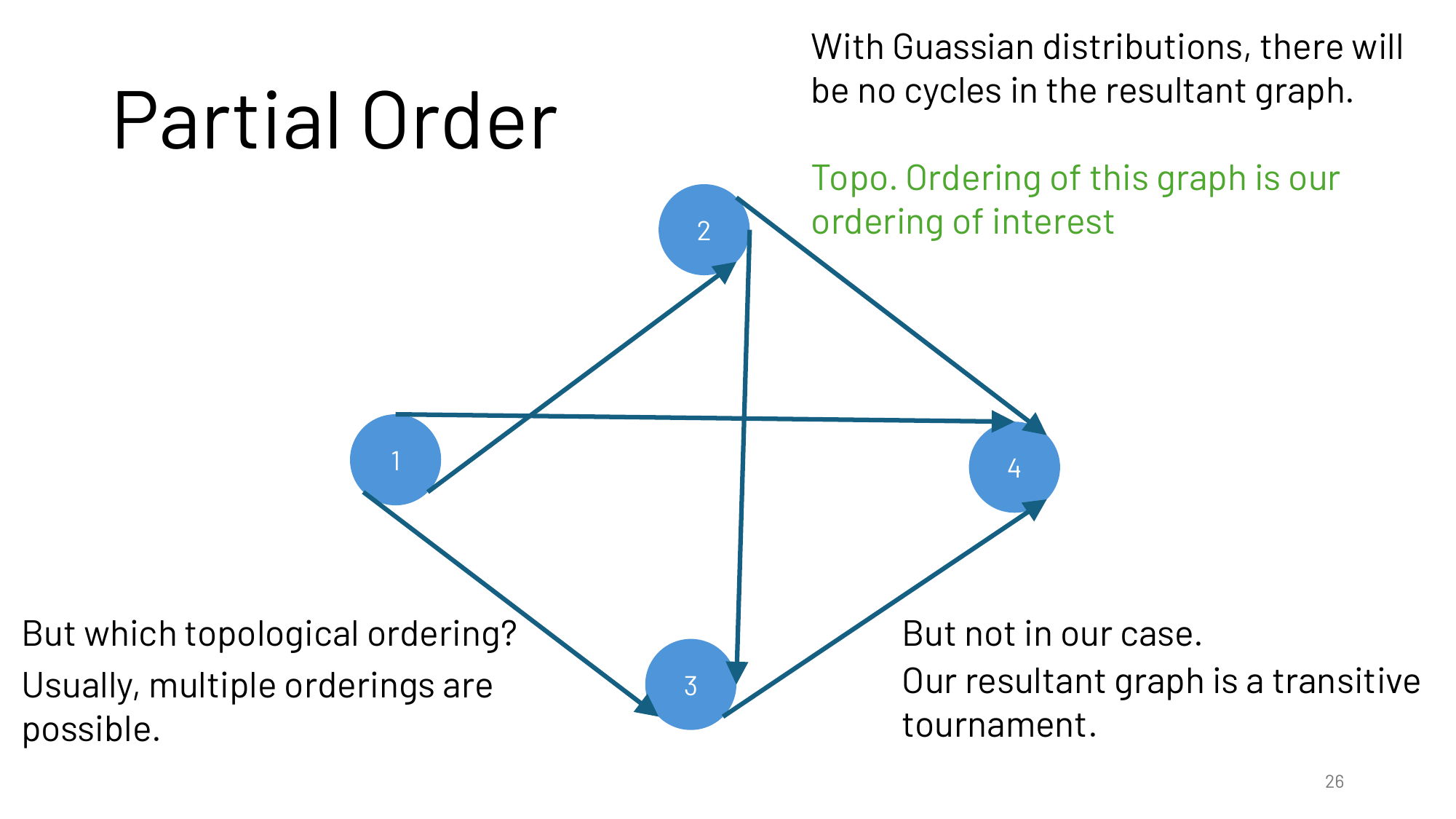

With Guassian distributions, there will be no cycles in the resultant graph.
Topo. Ordering of this graph is our ordering of interest
# Partial Order
2
1
4
But which topological ordering?
But not in our case.
3
Our resultant graph is a transitive tournament.
Usually, multiple orderings are
possible.
26